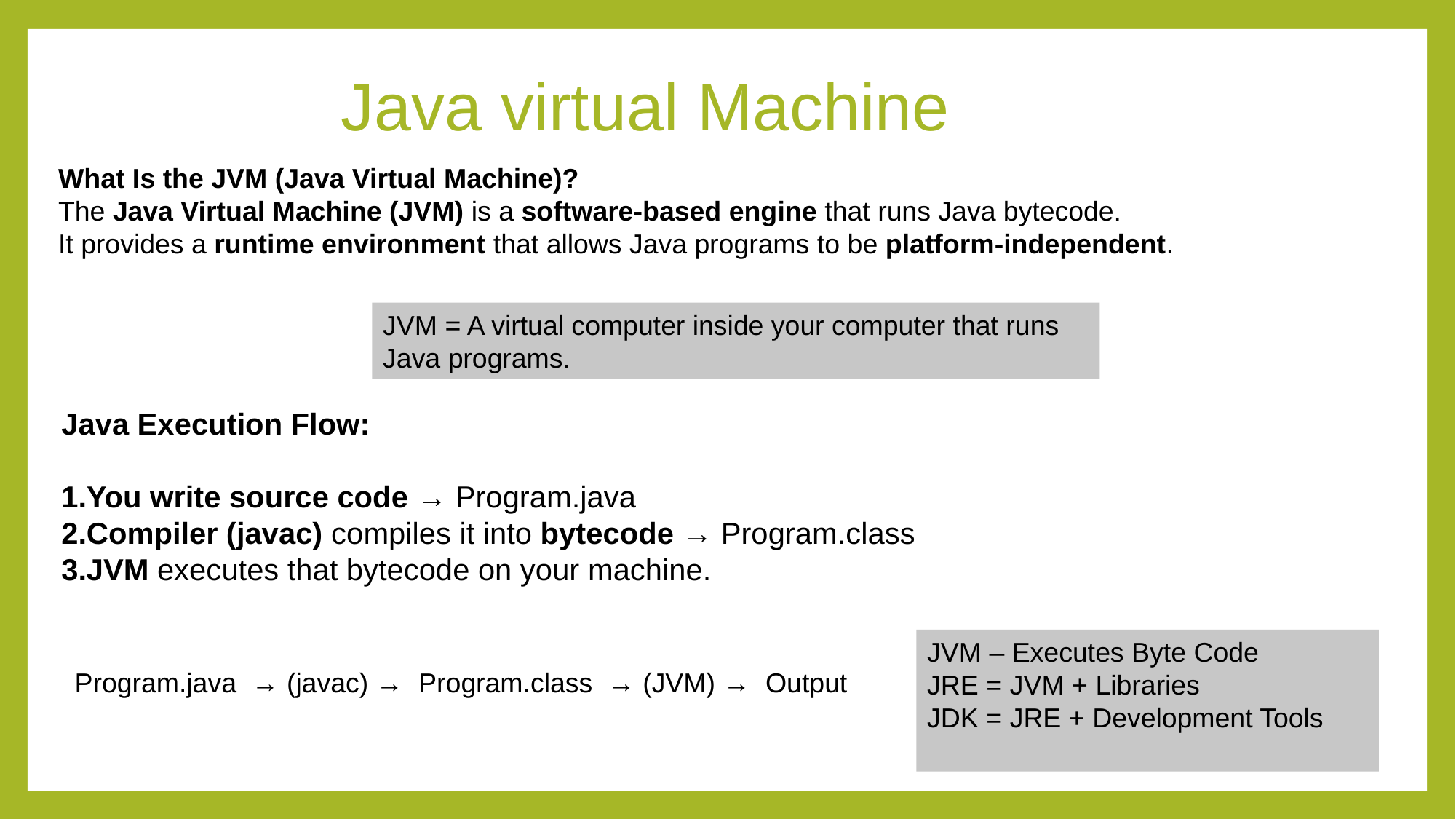

# Java virtual Machine
What Is the JVM (Java Virtual Machine)?
The Java Virtual Machine (JVM) is a software-based engine that runs Java bytecode.
It provides a runtime environment that allows Java programs to be platform-independent.
JVM = A virtual computer inside your computer that runs Java programs.
Java Execution Flow:

You write source code → Program.java
Compiler (javac) compiles it into bytecode → Program.class
JVM executes that bytecode on your machine.

JVM – Executes Byte Code
JRE = JVM + Libraries
JDK = JRE + Development Tools

Program.java  → (javac) →  Program.class  → (JVM) →  Output